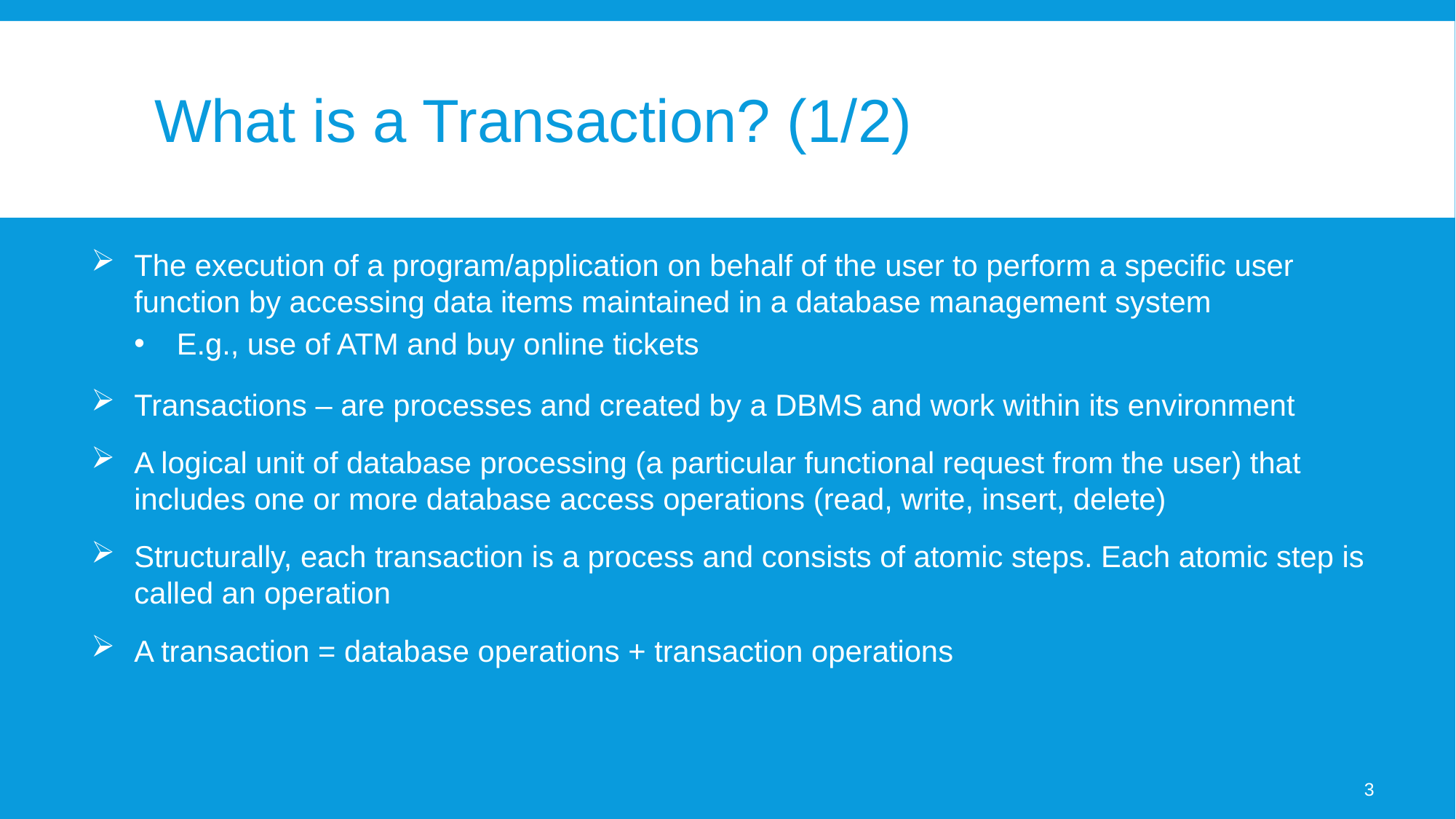

# What is a Transaction? (1/2)
The execution of a program/application on behalf of the user to perform a specific user function by accessing data items maintained in a database management system
E.g., use of ATM and buy online tickets
Transactions – are processes and created by a DBMS and work within its environment
A logical unit of database processing (a particular functional request from the user) that includes one or more database access operations (read, write, insert, delete)
Structurally, each transaction is a process and consists of atomic steps. Each atomic step is called an operation
A transaction = database operations + transaction operations

3